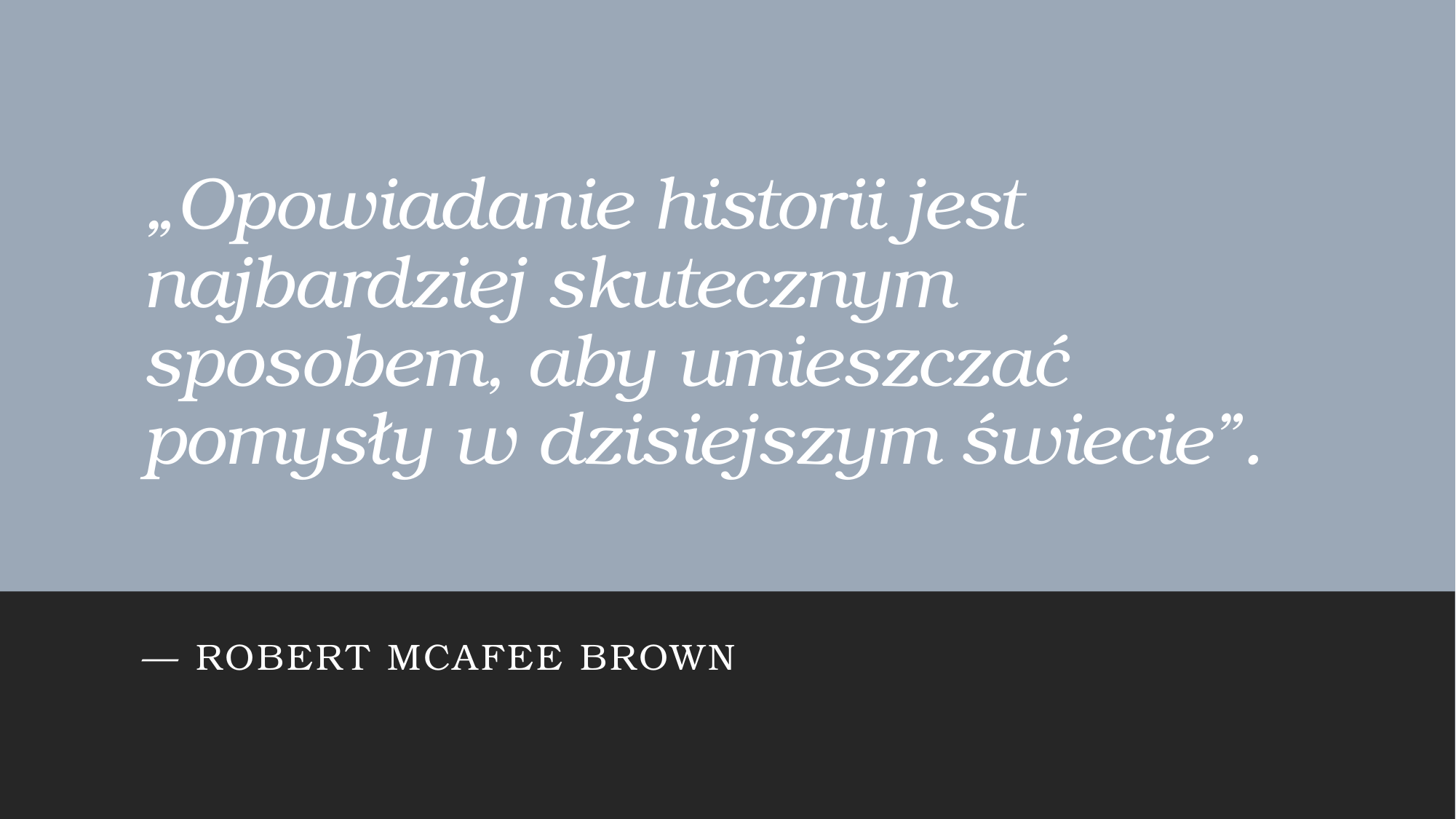

# „Opowiadanie historii jest najbardziej skutecznym sposobem, aby umieszczać pomysły w dzisiejszym świecie”.

— Robert Mcafee brown